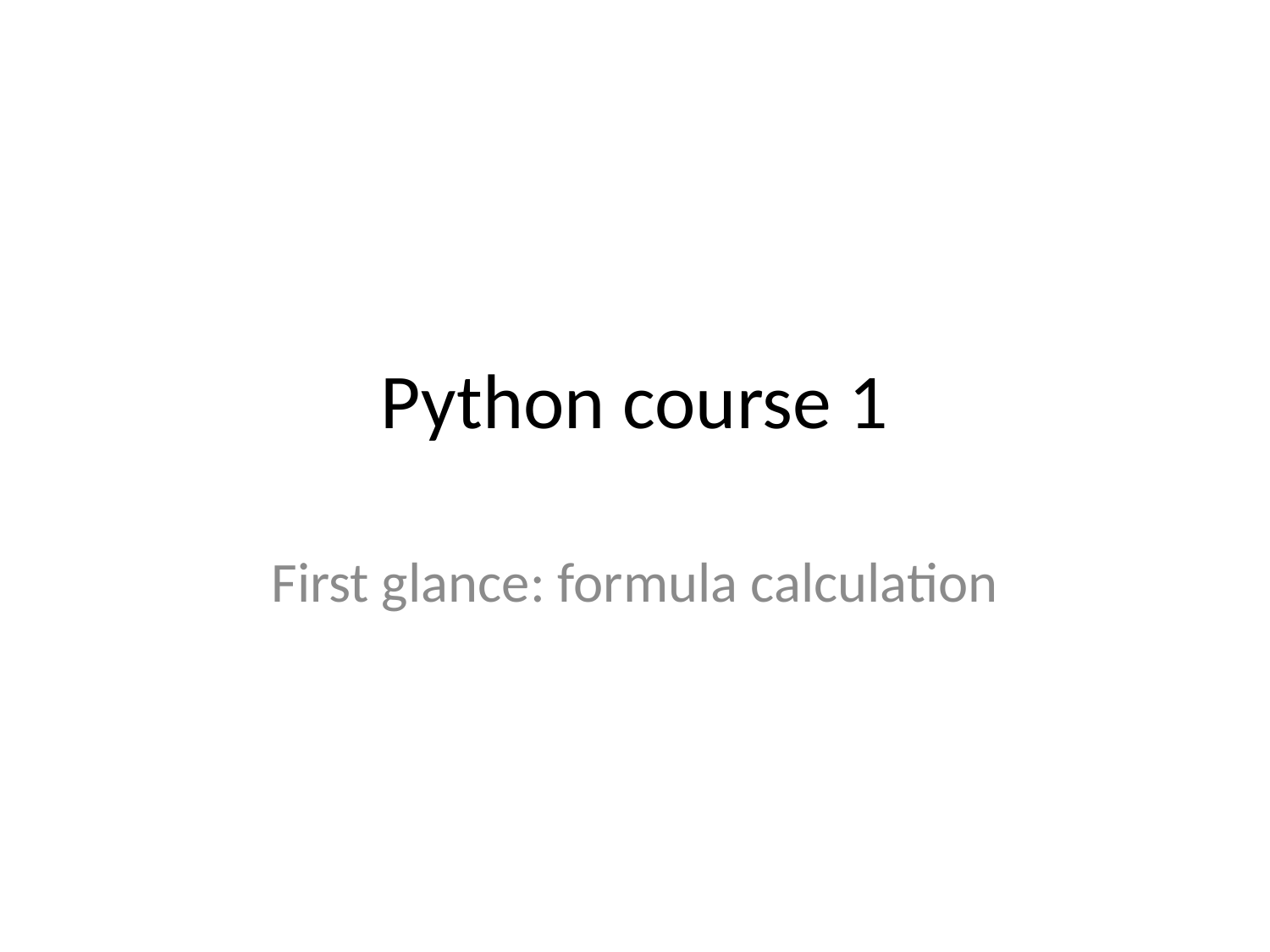

# Python course 1
First glance: formula calculation